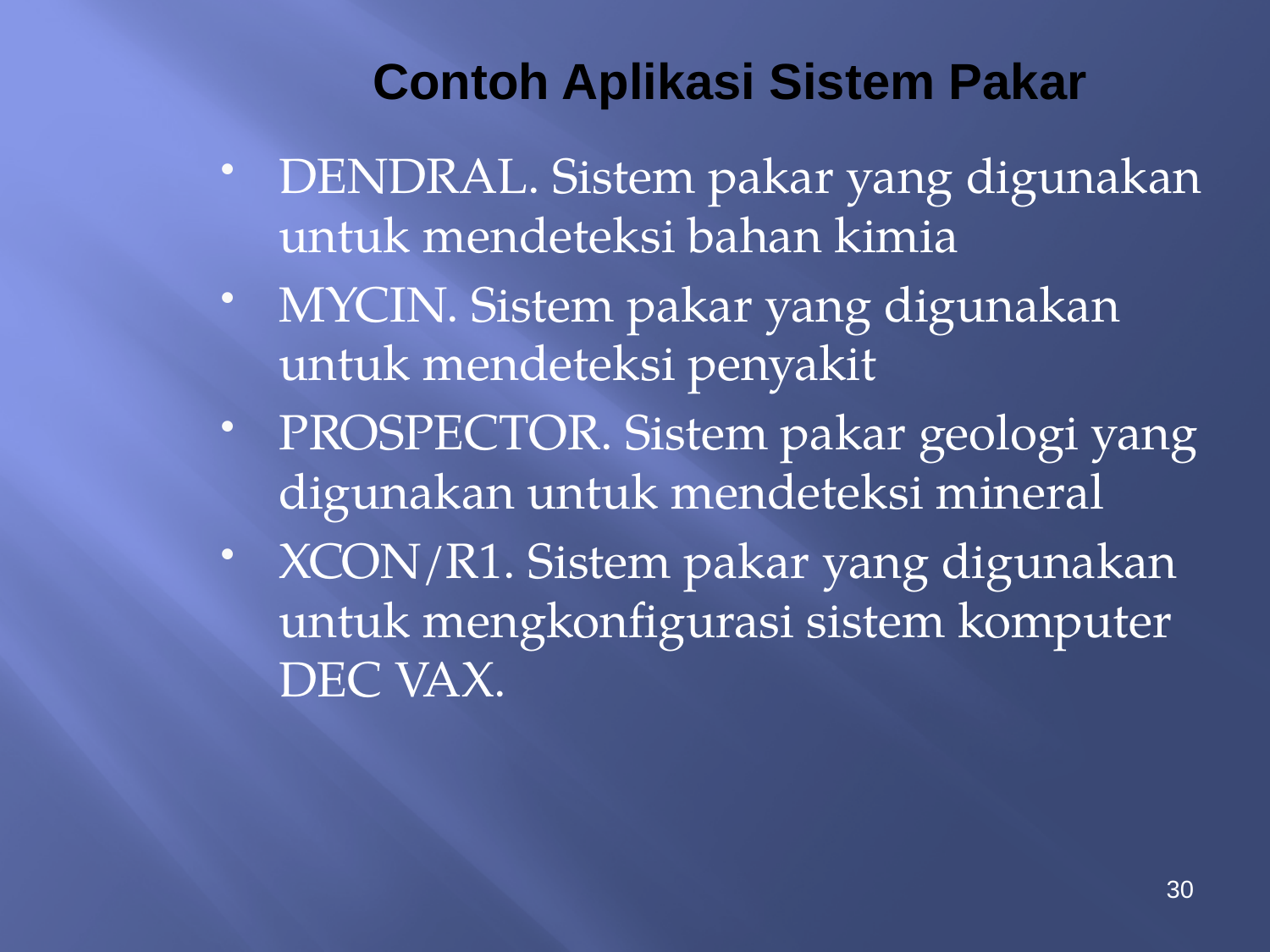

Contoh Aplikasi Sistem Pakar
DENDRAL. Sistem pakar yang digunakan untuk mendeteksi bahan kimia
MYCIN. Sistem pakar yang digunakan untuk mendeteksi penyakit
PROSPECTOR. Sistem pakar geologi yang digunakan untuk mendeteksi mineral
XCON/R1. Sistem pakar yang digunakan untuk mengkonfigurasi sistem komputer DEC VAX.

30